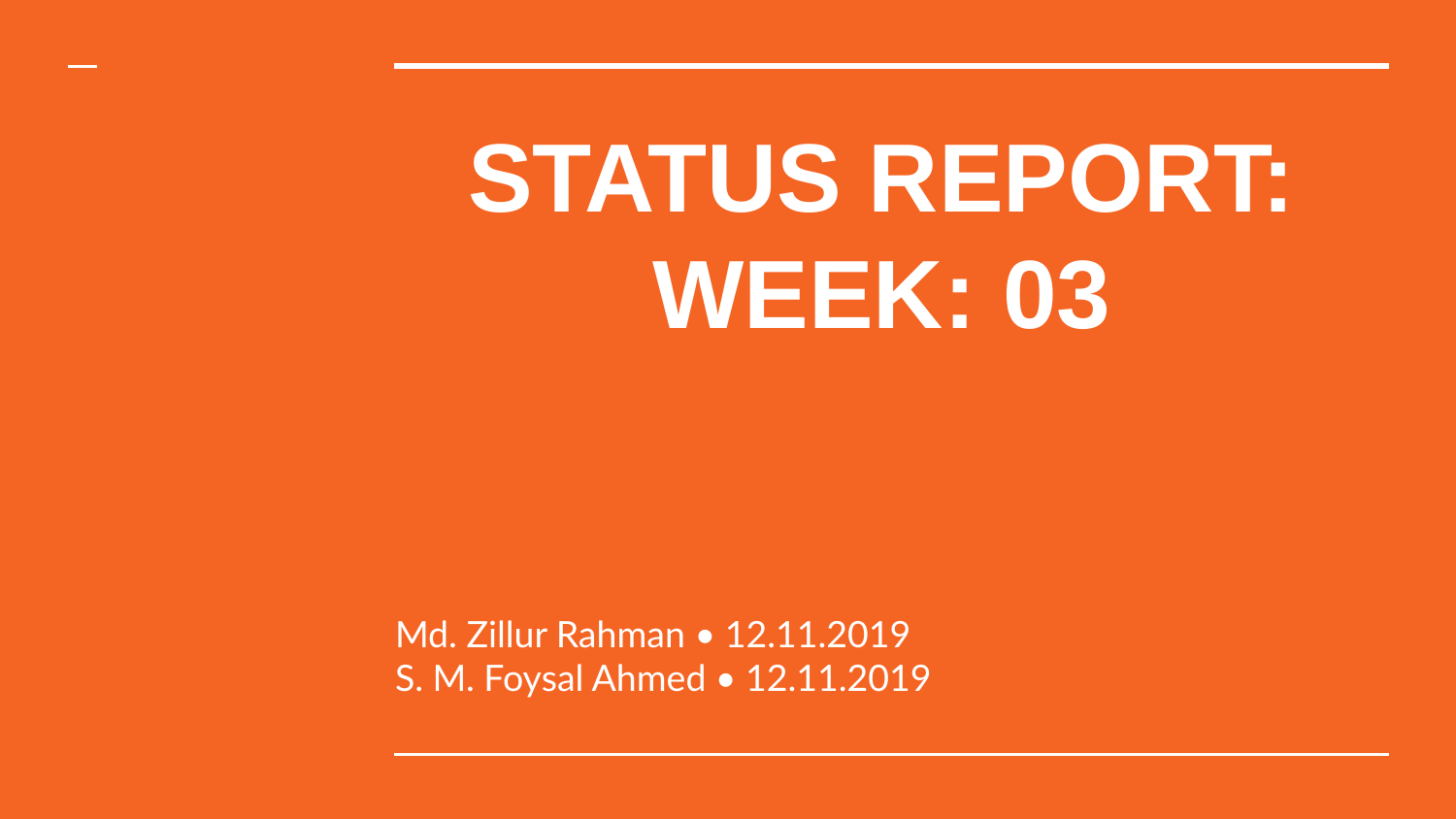

# STATUS REPORT: WEEK: 03
Md. Zillur Rahman • 12.11.2019
S. M. Foysal Ahmed • 12.11.2019